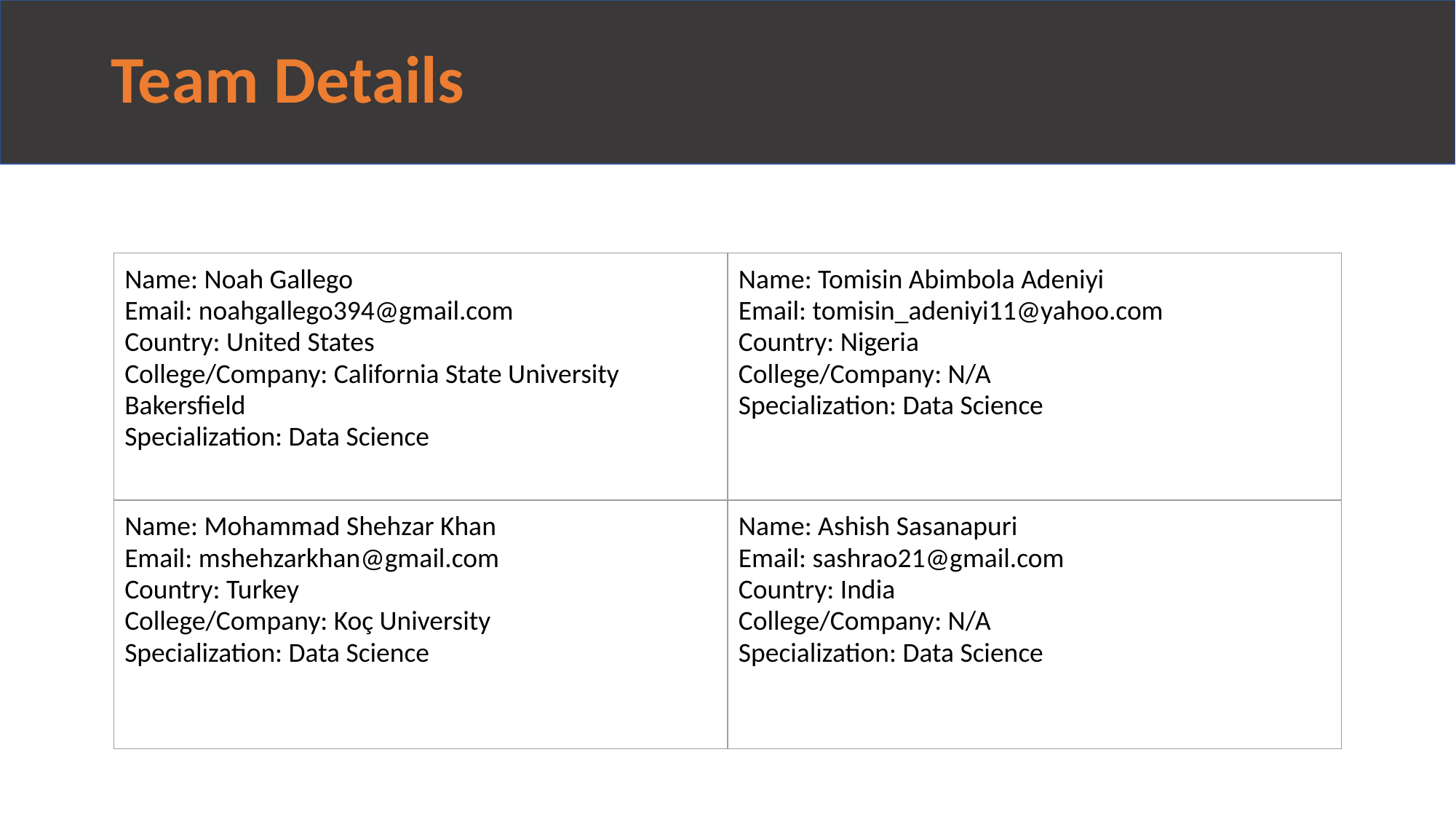

# Team Details
| Name: Noah Gallego Email: noahgallego394@gmail.com Country: United States College/Company: California State University Bakersfield Specialization: Data Science | Name: Tomisin Abimbola Adeniyi Email: tomisin\_adeniyi11@yahoo.com Country: Nigeria College/Company: N/A Specialization: Data Science |
| --- | --- |
| Name: Mohammad Shehzar Khan Email: mshehzarkhan@gmail.com Country: Turkey College/Company: Koç University Specialization: Data Science | Name: Ashish Sasanapuri Email: sashrao21@gmail.com Country: India College/Company: N/A Specialization: Data Science |